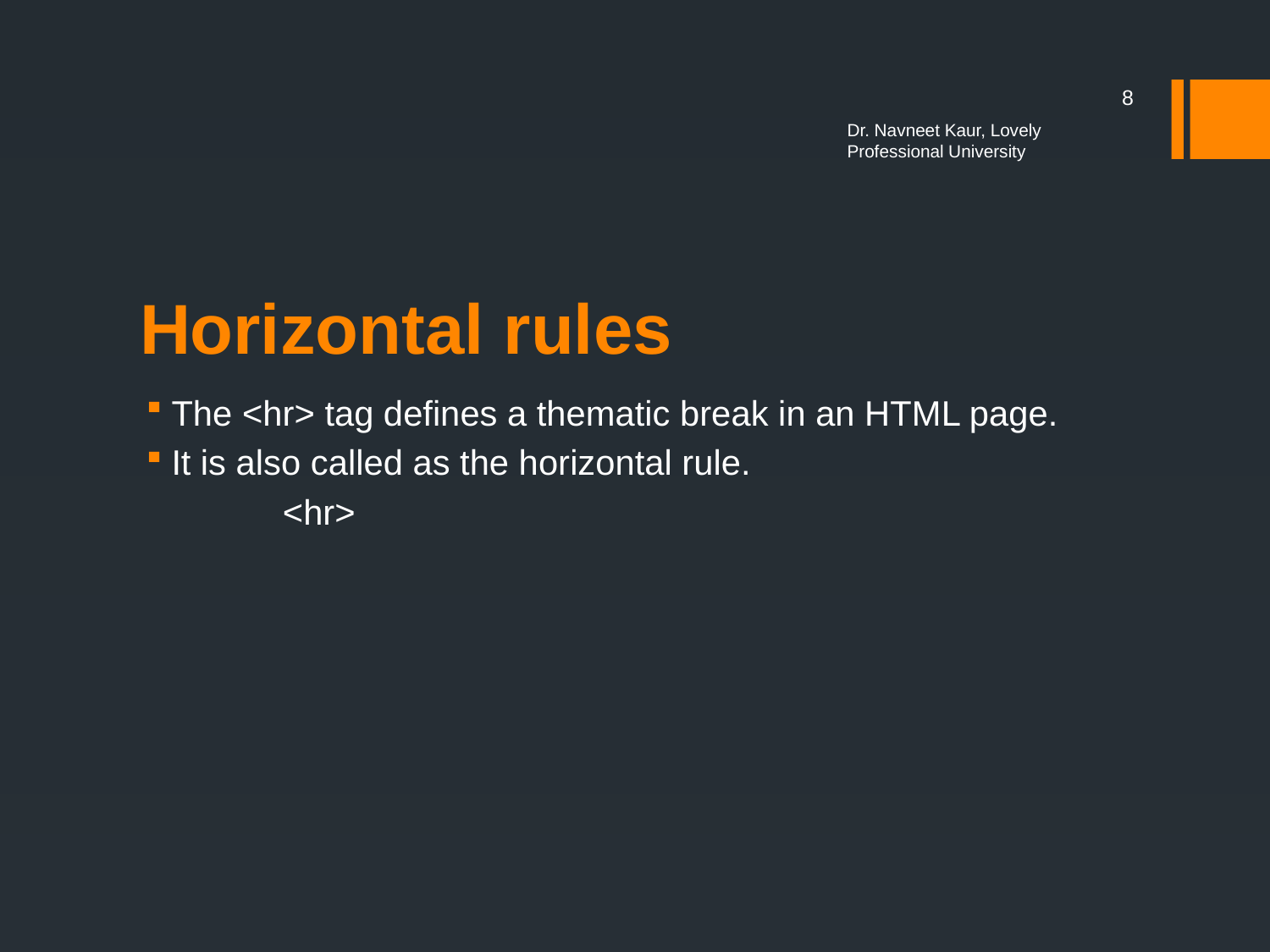

8
Dr. Navneet Kaur, Lovely Professional University
# Horizontal rules
The <hr> tag defines a thematic break in an HTML page.
It is also called as the horizontal rule.
	<hr>